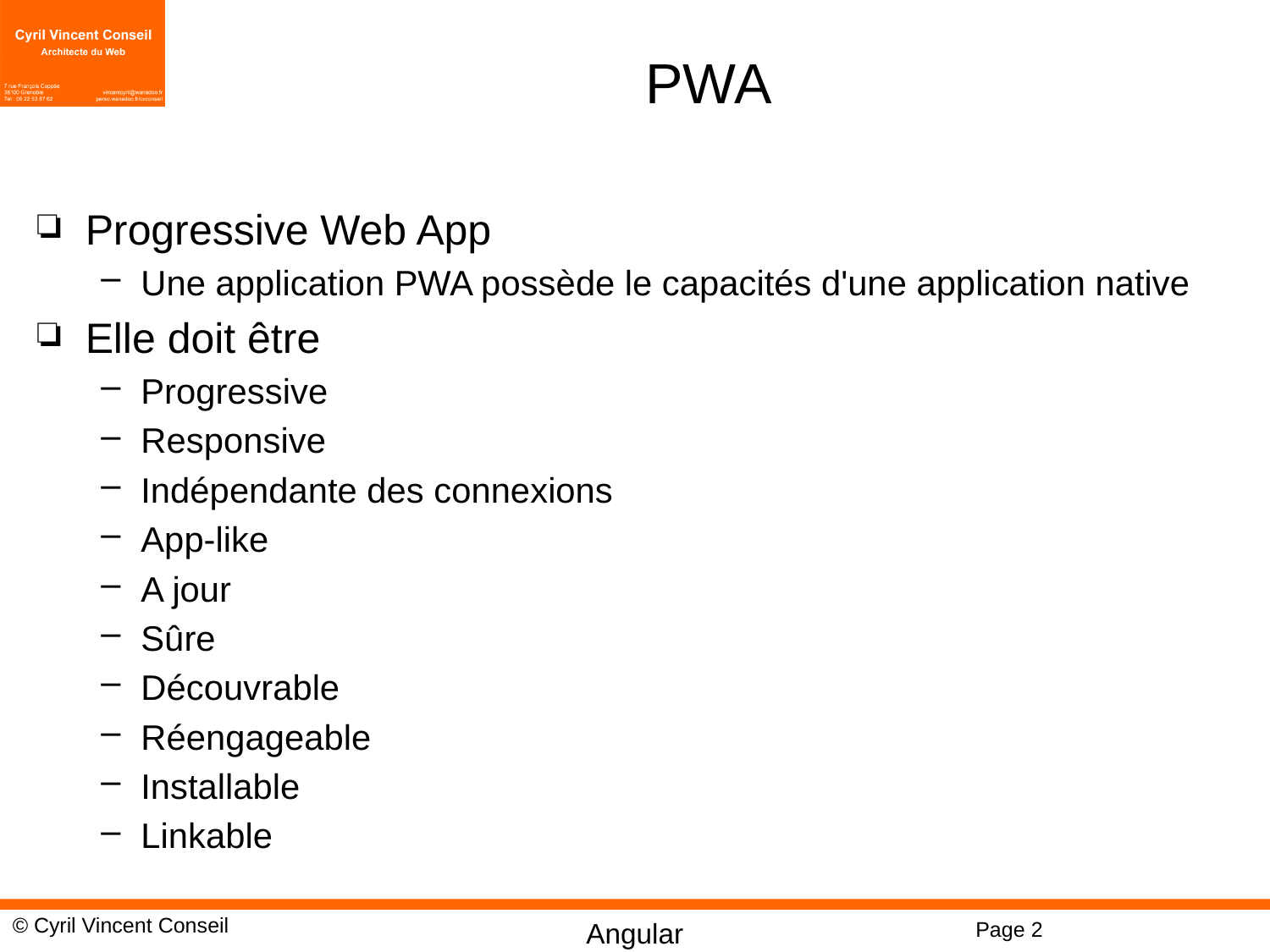

# PWA
Progressive Web App
Une application PWA possède le capacités d'une application native
Elle doit être
Progressive
Responsive
Indépendante des connexions
App-like
A jour
Sûre
Découvrable
Réengageable
Installable
Linkable